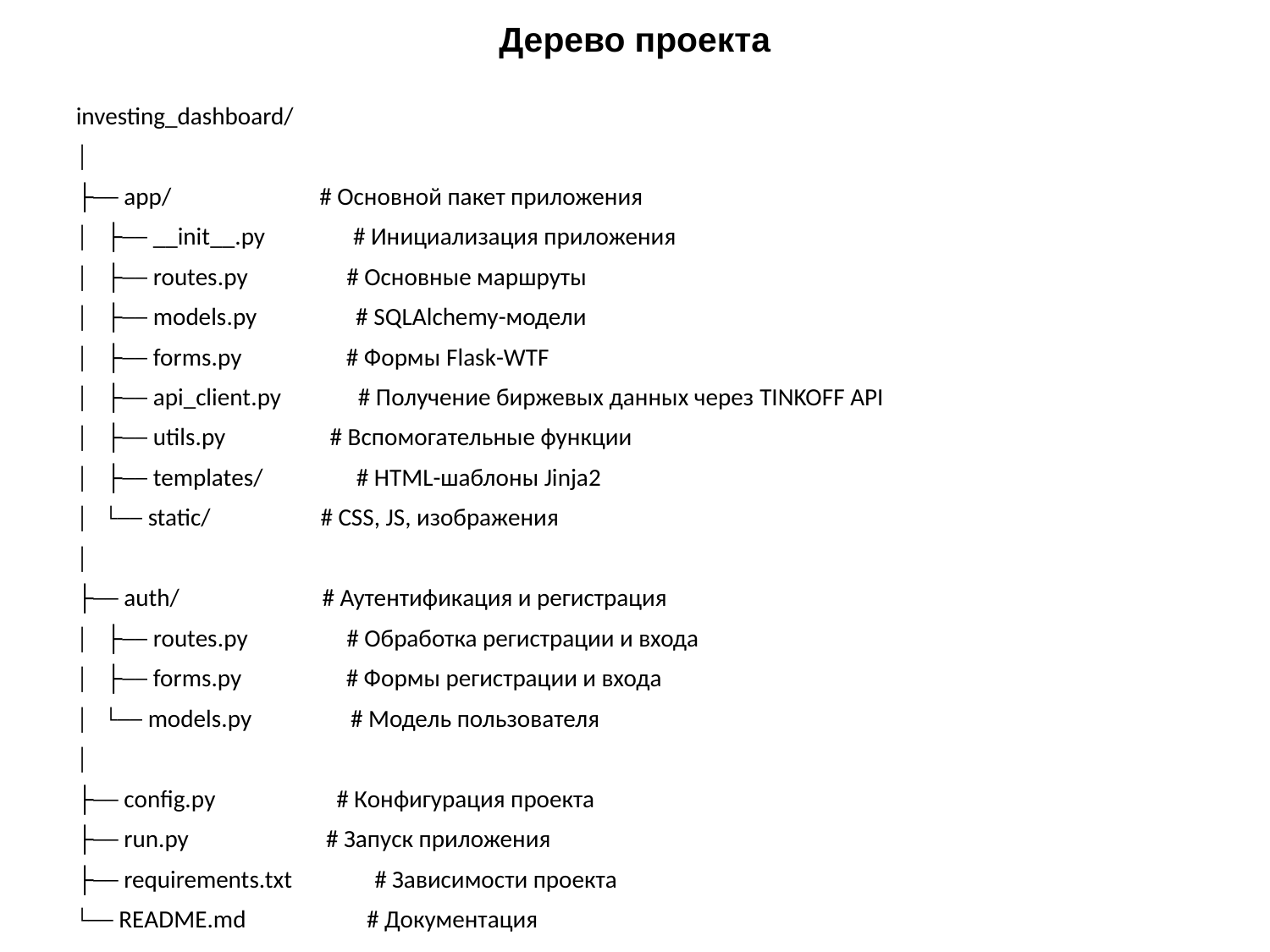

# Дерево проекта
investing_dashboard/
│
├── app/                           # Основной пакет приложения
│   ├── __init__.py                # Инициализация приложения
│   ├── routes.py                  # Основные маршруты
│   ├── models.py                  # SQLAlchemy-модели
│   ├── forms.py                   # Формы Flask-WTF
│   ├── api_client.py              # Получение биржевых данных через TINKOFF API
│   ├── utils.py                   # Вспомогательные функции
│   ├── templates/                 # HTML-шаблоны Jinja2
│   └── static/                    # CSS, JS, изображения
│
├── auth/                          # Аутентификация и регистрация
│   ├── routes.py                  # Обработка регистрации и входа
│   ├── forms.py                   # Формы регистрации и входа
│   └── models.py                  # Модель пользователя
│
├── config.py                      # Конфигурация проекта
├── run.py                         # Запуск приложения
├── requirements.txt               # Зависимости проекта
└── README.md                      # Документация